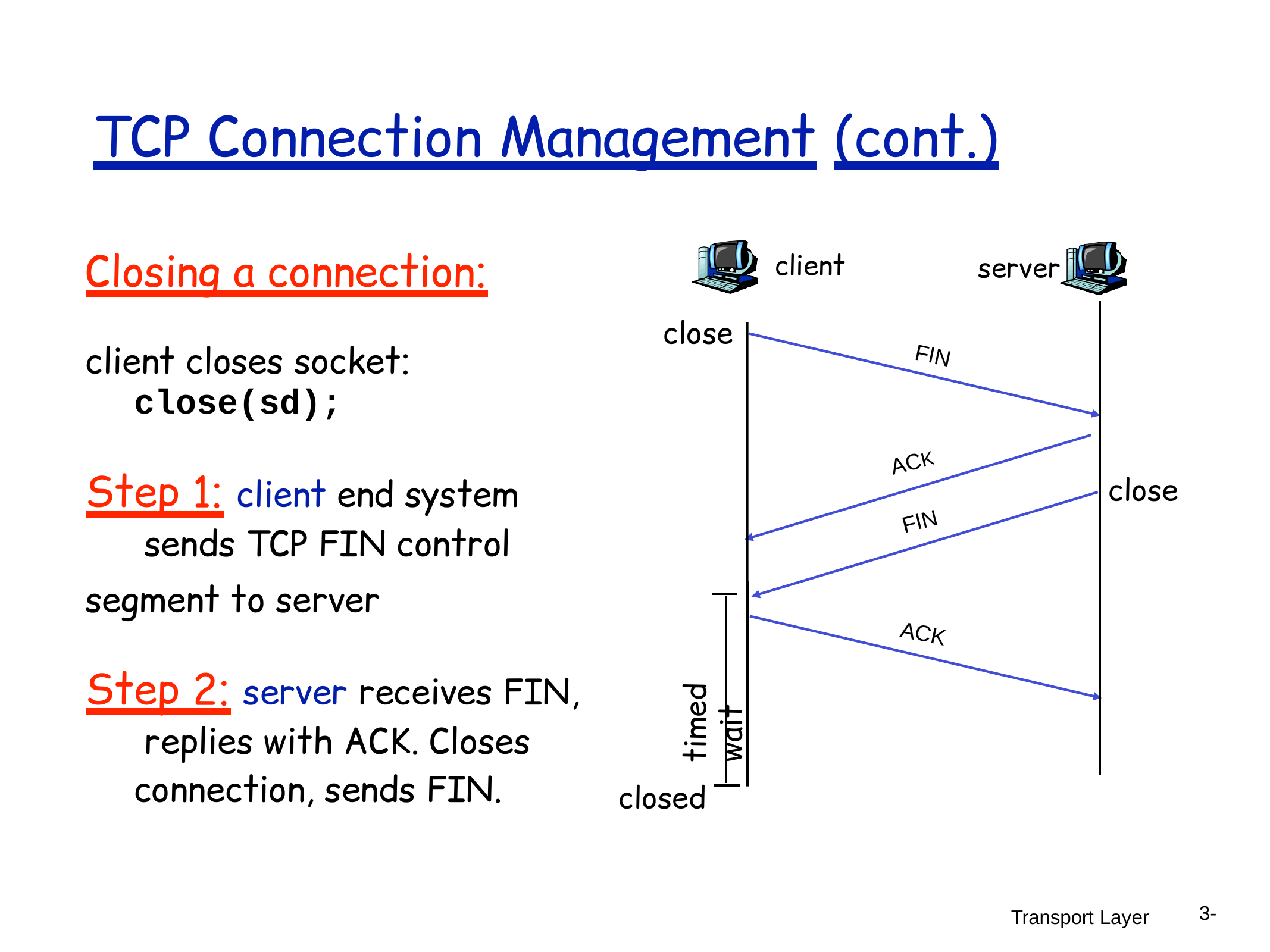

# TCP Connection Management	(cont.)

Closing a connection:
client closes socket:
close(sd);
client
server

close

FIN

ACK
Step 1: client end system  sends TCP FIN control
segment to server
Step 2: server receives FIN,  replies with ACK. Closes  connection, sends FIN.
close

FIN

timed wait

ACK

closed

3-
Transport Layer